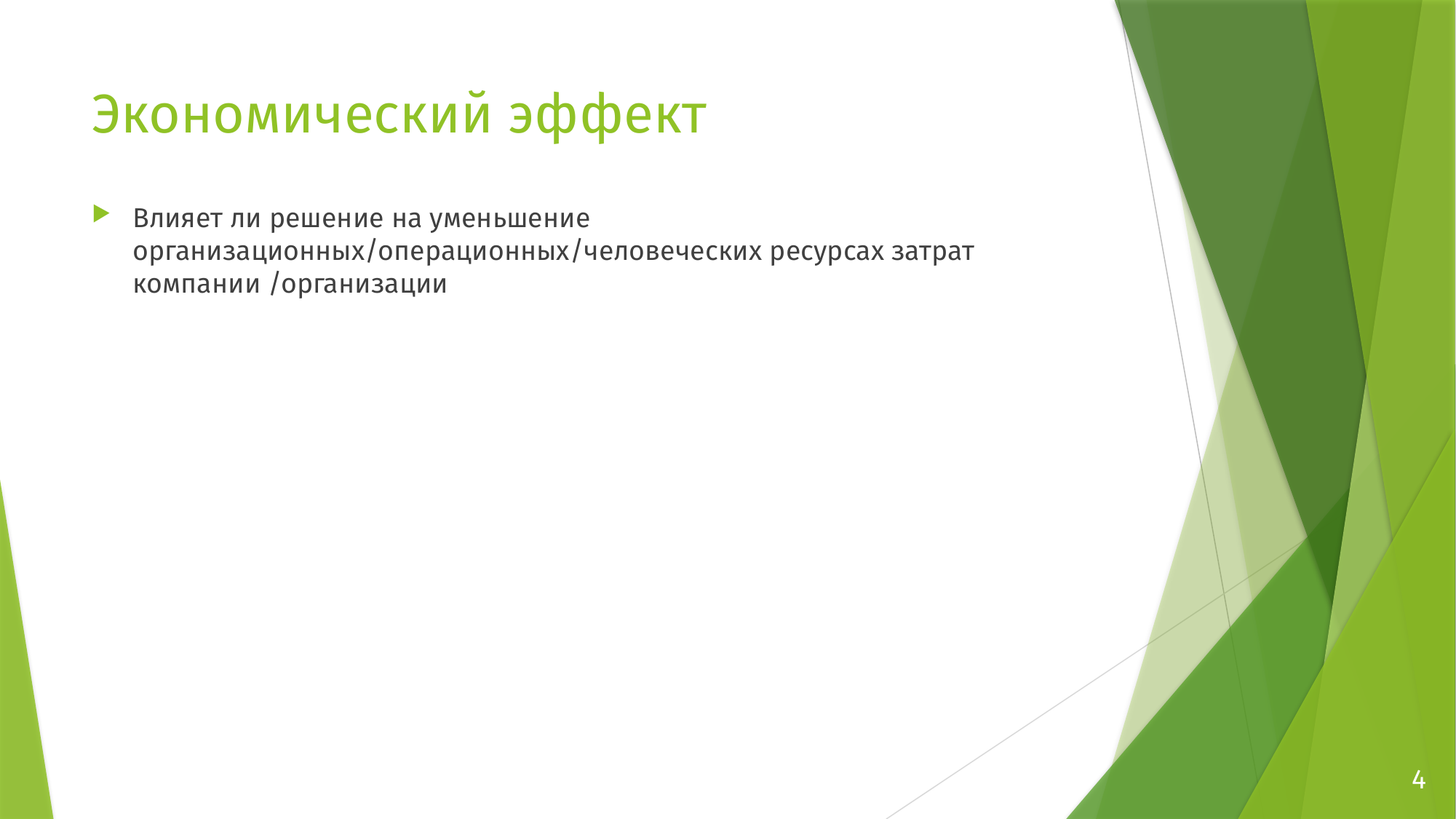

# Экономический эффект
Влияет ли решение на уменьшение организационных/операционных/человеческих ресурсах затрат компании /организации
4